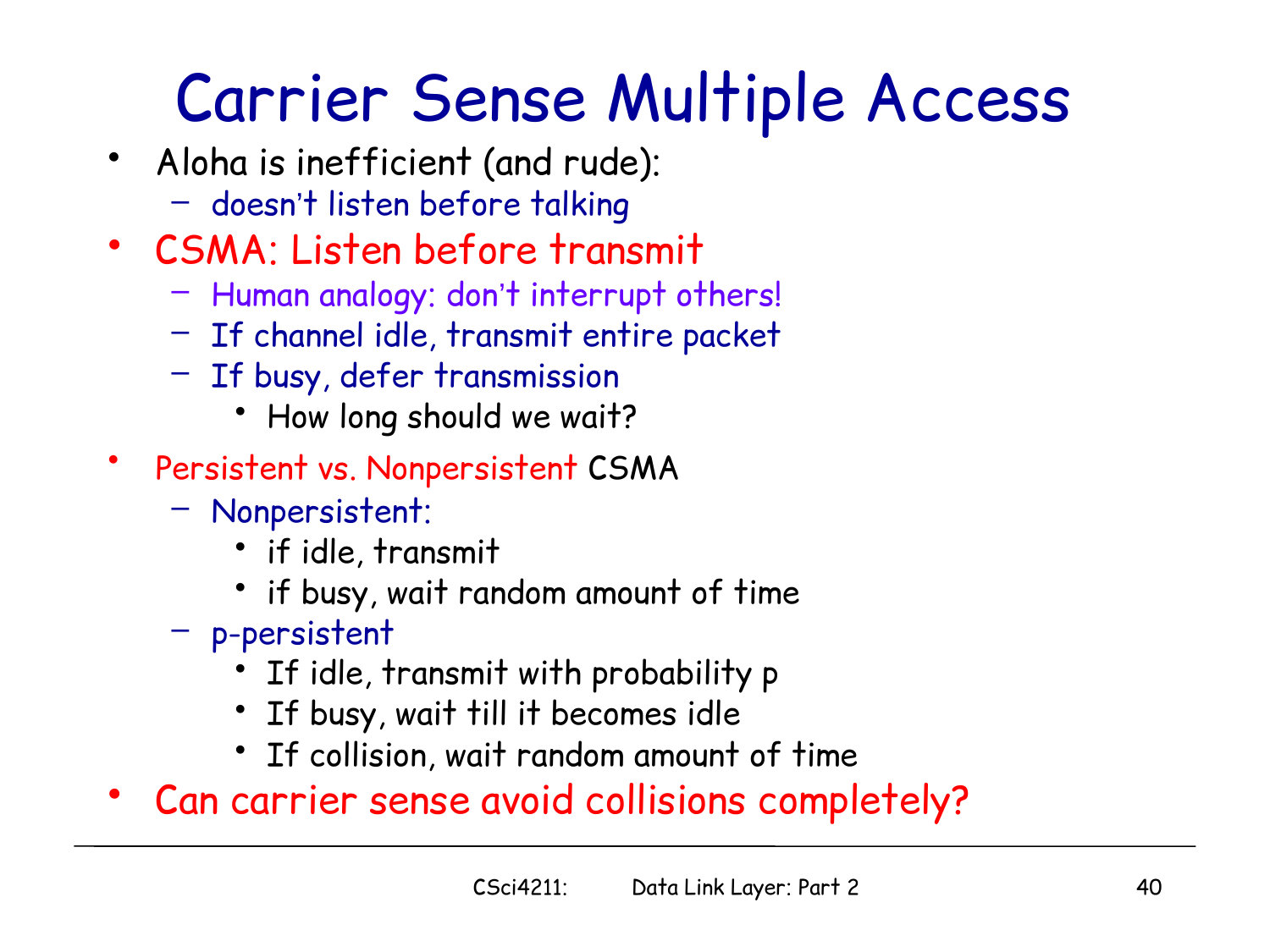

# Carrier Sense Multiple Access
Aloha is inefficient (and rude):
doesn’t listen before talking
CSMA: Listen before transmit
Human analogy: don’t interrupt others!
If channel idle, transmit entire packet
If busy, defer transmission
How long should we wait?
Persistent vs. Nonpersistent CSMA
Nonpersistent:
if idle, transmit
if busy, wait random amount of time
p-persistent
If idle, transmit with probability p
If busy, wait till it becomes idle
If collision, wait random amount of time
Can carrier sense avoid collisions completely?
CSci4211:          Data Link Layer: Part 2
40